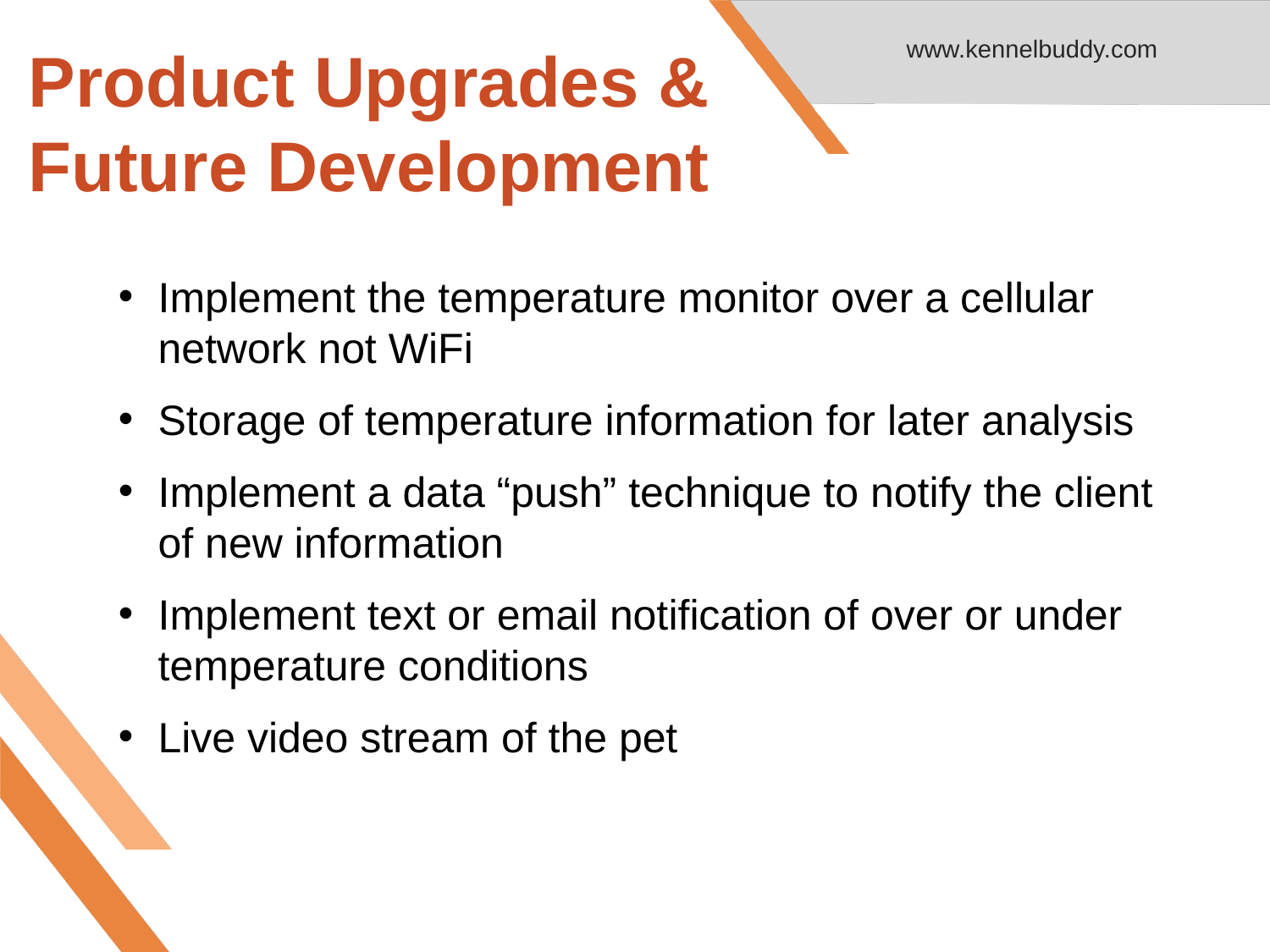

www.kennelbuddy.com
# Product Upgrades & Future Development
Implement the temperature monitor over a cellular network not WiFi
Storage of temperature information for later analysis
Implement a data “push” technique to notify the client of new information
Implement text or email notification of over or under temperature conditions
Live video stream of the pet